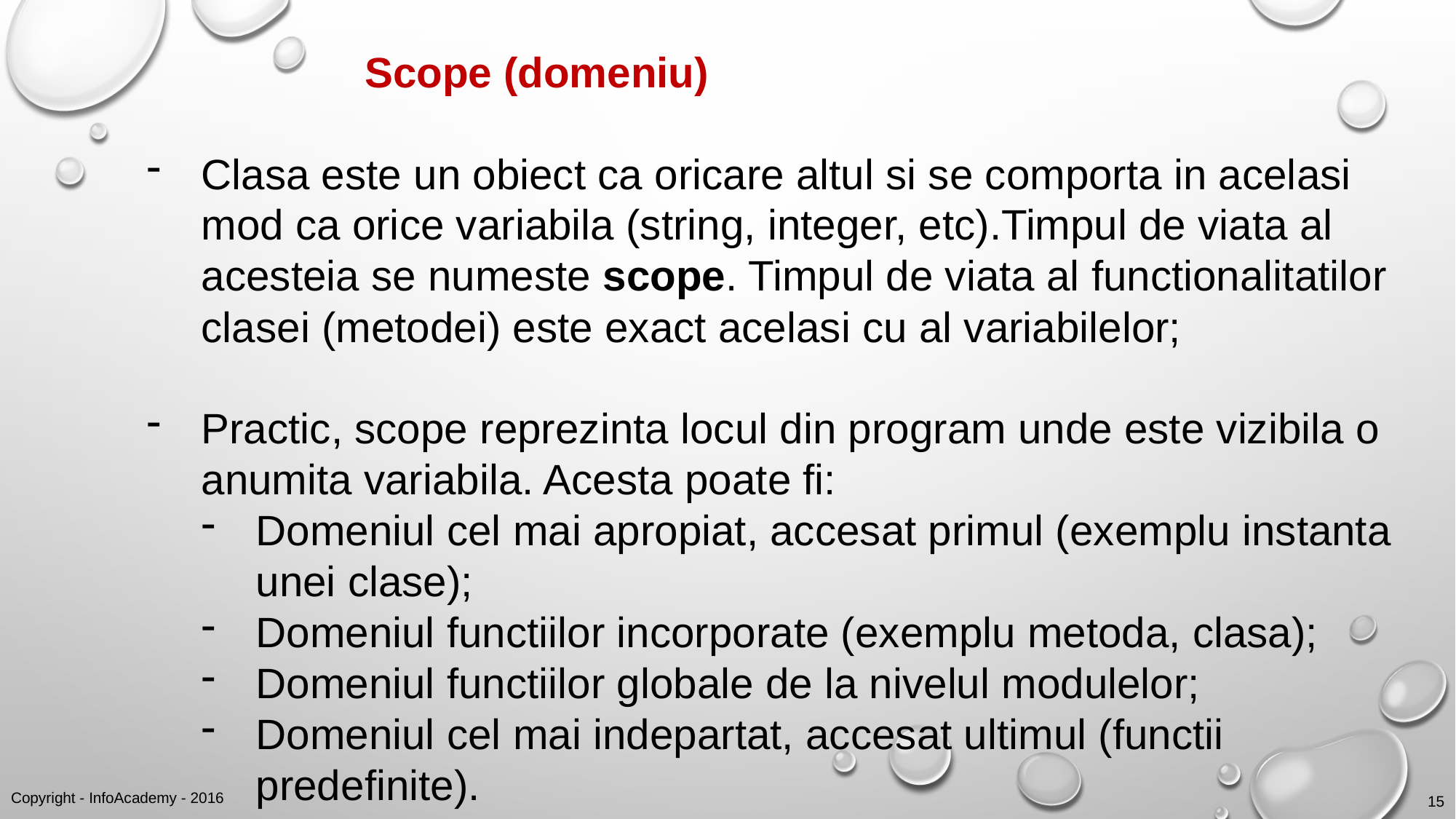

Scope (domeniu)

Clasa este un obiect ca oricare altul si se comporta in acelasi mod ca orice variabila (string, integer, etc).Timpul de viata al acesteia se numeste scope. Timpul de viata al functionalitatilor clasei (metodei) este exact acelasi cu al variabilelor;

Practic, scope reprezinta locul din program unde este vizibila o anumita variabila. Acesta poate fi:
Domeniul cel mai apropiat, accesat primul (exemplu instanta unei clase);
Domeniul functiilor incorporate (exemplu metoda, clasa);
Domeniul functiilor globale de la nivelul modulelor;
Domeniul cel mai indepartat, accesat ultimul (functii predefinite).
Copyright - InfoAcademy - 2016
15